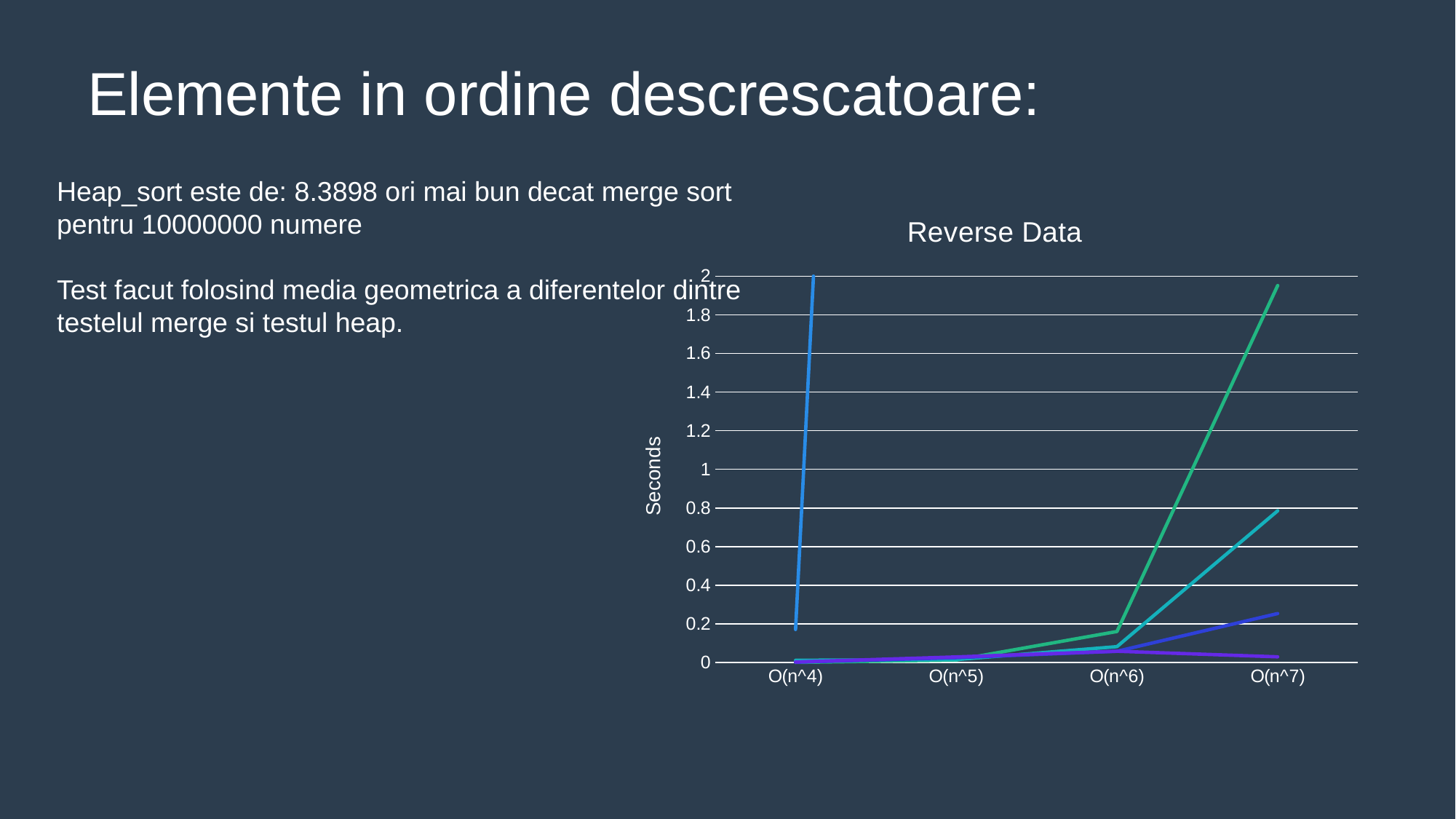

Elemente in ordine descrescatoare:
Heap_sort este de: 8.3898 ori mai bun decat merge sort pentru 10000000 numere

Test facut folosind media geometrica a diferentelor dintre testelul merge si testul heap.

### Chart: Reverse Data

| Category | Merge Sort | Shell Sort | Insertion Sort | Heap Sort | Radix Sort |
|---|---|---|---|---|---|
| O(n^4) | 0.00110305 | 0.0120338 | 0.171457 | 0.00214877 | 0.00316384 |
| O(n^5) | 0.0134701 | 0.0157024 | 16.5741 | 0.0254544 | 0.0295258 |
| O(n^6) | 0.16097 | 0.0825331 | None | 0.058692 | 0.0587678 |
| O(n^7) | 1.9513 | 0.785547 | None | 0.253987 | 0.0298933 |